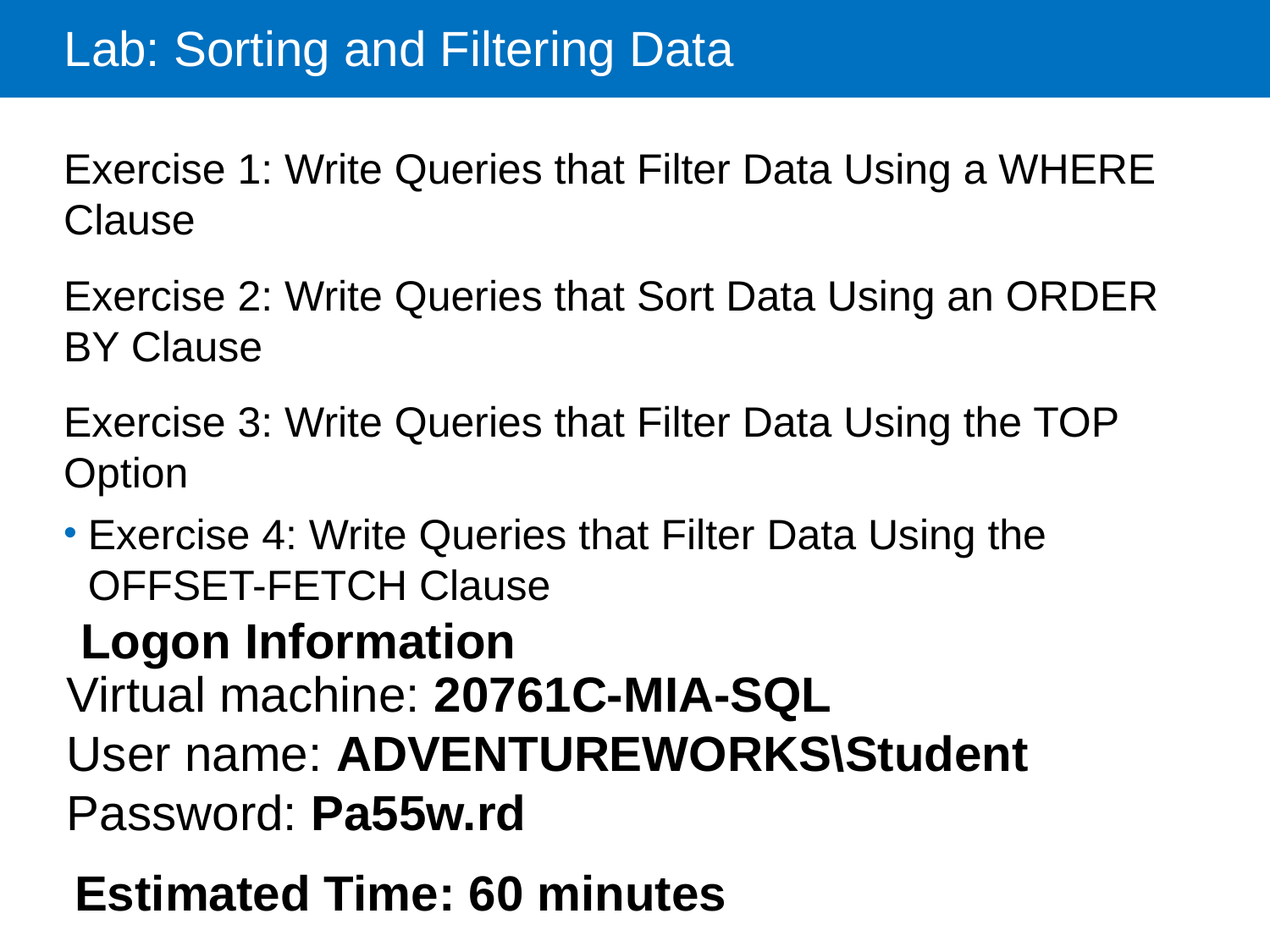

# Lab: Sorting and Filtering Data
Exercise 1: Write Queries that Filter Data Using a WHERE Clause
Exercise 2: Write Queries that Sort Data Using an ORDER BY Clause
Exercise 3: Write Queries that Filter Data Using the TOP Option
Exercise 4: Write Queries that Filter Data Using the OFFSET-FETCH Clause
Logon Information
Virtual machine: 20761C-MIA-SQL
User name: ADVENTUREWORKS\Student
Password: Pa55w.rd
Estimated Time: 60 minutes